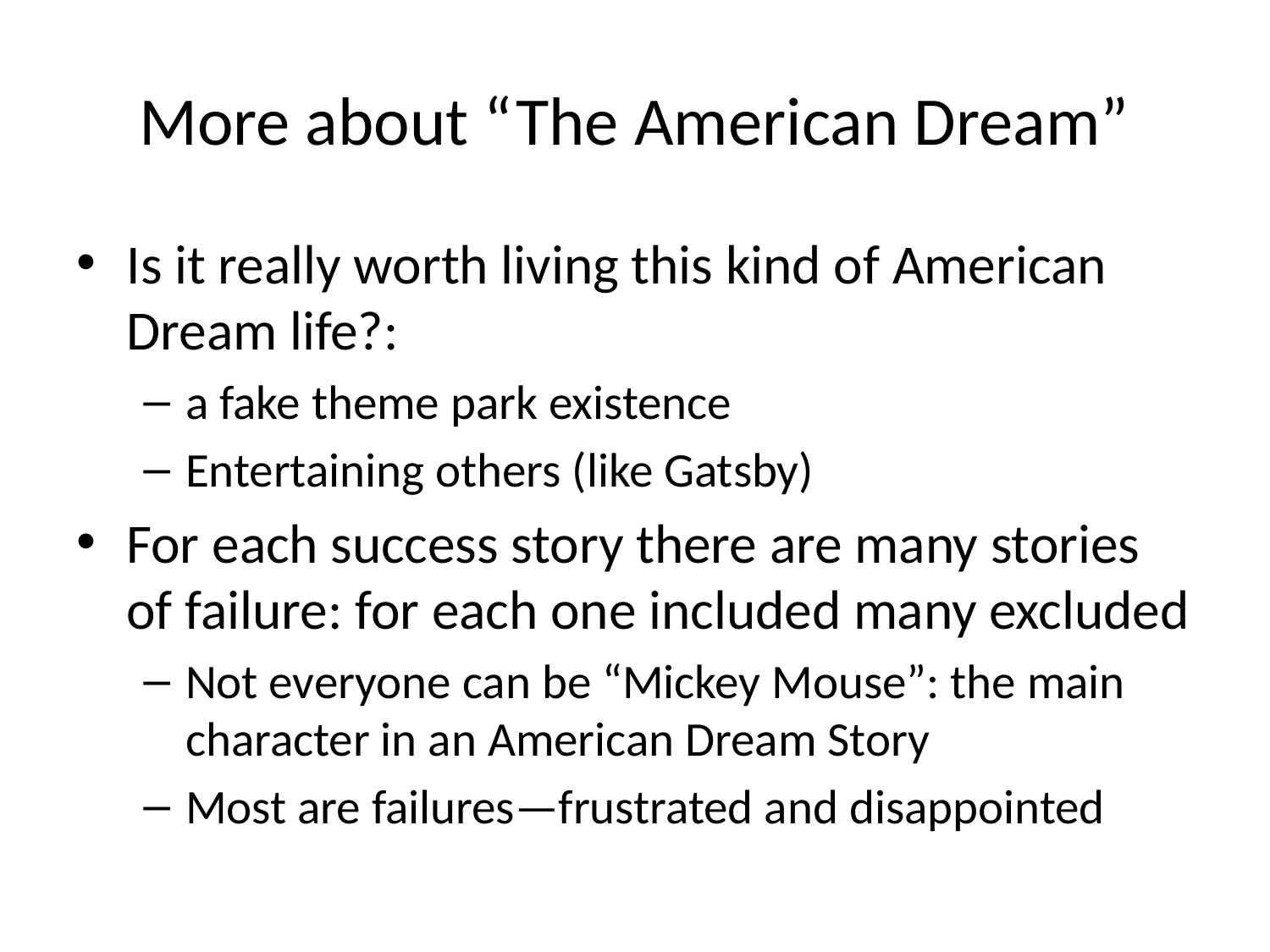

# More about “The American Dream”
Is it really worth living this kind of American Dream life?:
a fake theme park existence
Entertaining others (like Gatsby)
For each success story there are many stories of failure: for each one included many excluded
Not everyone can be “Mickey Mouse”: the main character in an American Dream Story
Most are failures—frustrated and disappointed